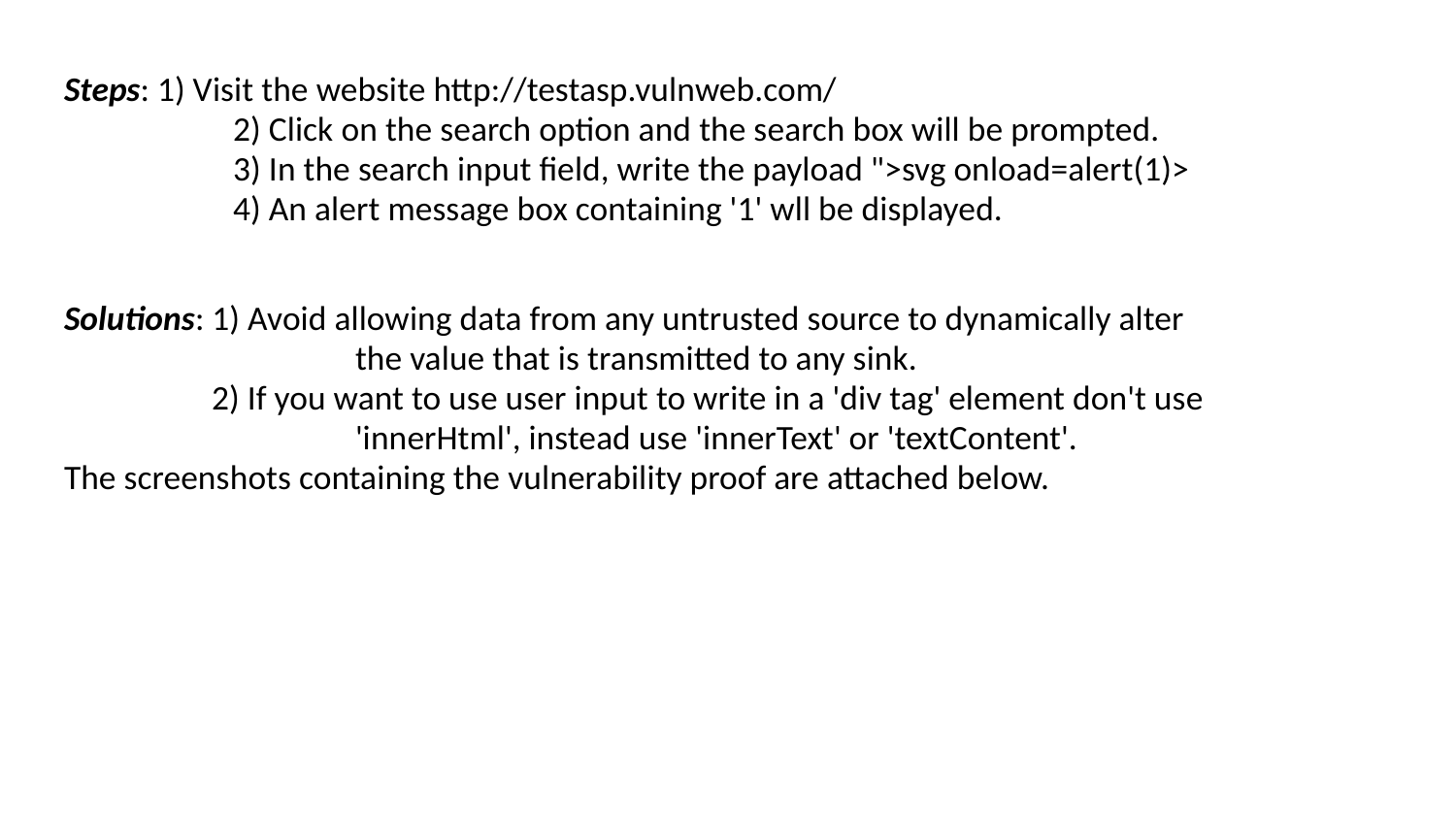

Steps: 1) Visit the website http://testasp.vulnweb.com/
        	   2) Click on the search option and the search box will be prompted.
        	   3) In the search input field, write the payload ">svg onload=alert(1)>
        	   4) An alert message box containing '1' wll be displayed.

Solutions: 1) Avoid allowing data from any untrusted source to dynamically alter
                    	the value that is transmitted to any sink.
                   2) If you want to use user input to write in a 'div tag' element don't use
                   	'innerHtml', instead use 'innerText' or 'textContent'.
The screenshots containing the vulnerability proof are attached below.